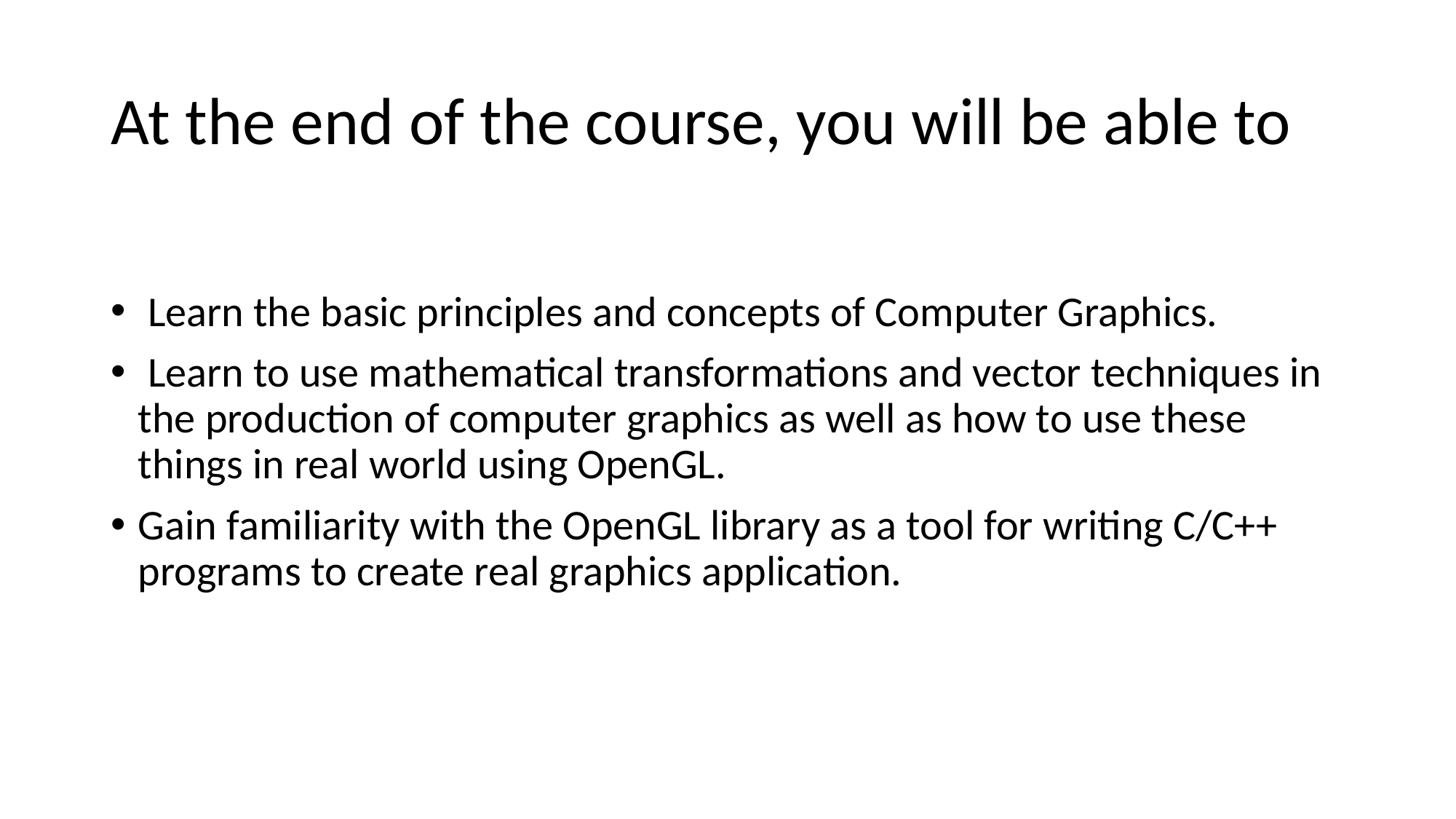

# At the end of the course, you will be able to

 Learn the basic principles and concepts of Computer Graphics.
 Learn to use mathematical transformations and vector techniques in the production of computer graphics as well as how to use these things in real world using OpenGL.
Gain familiarity with the OpenGL library as a tool for writing C/C++ programs to create real graphics application.